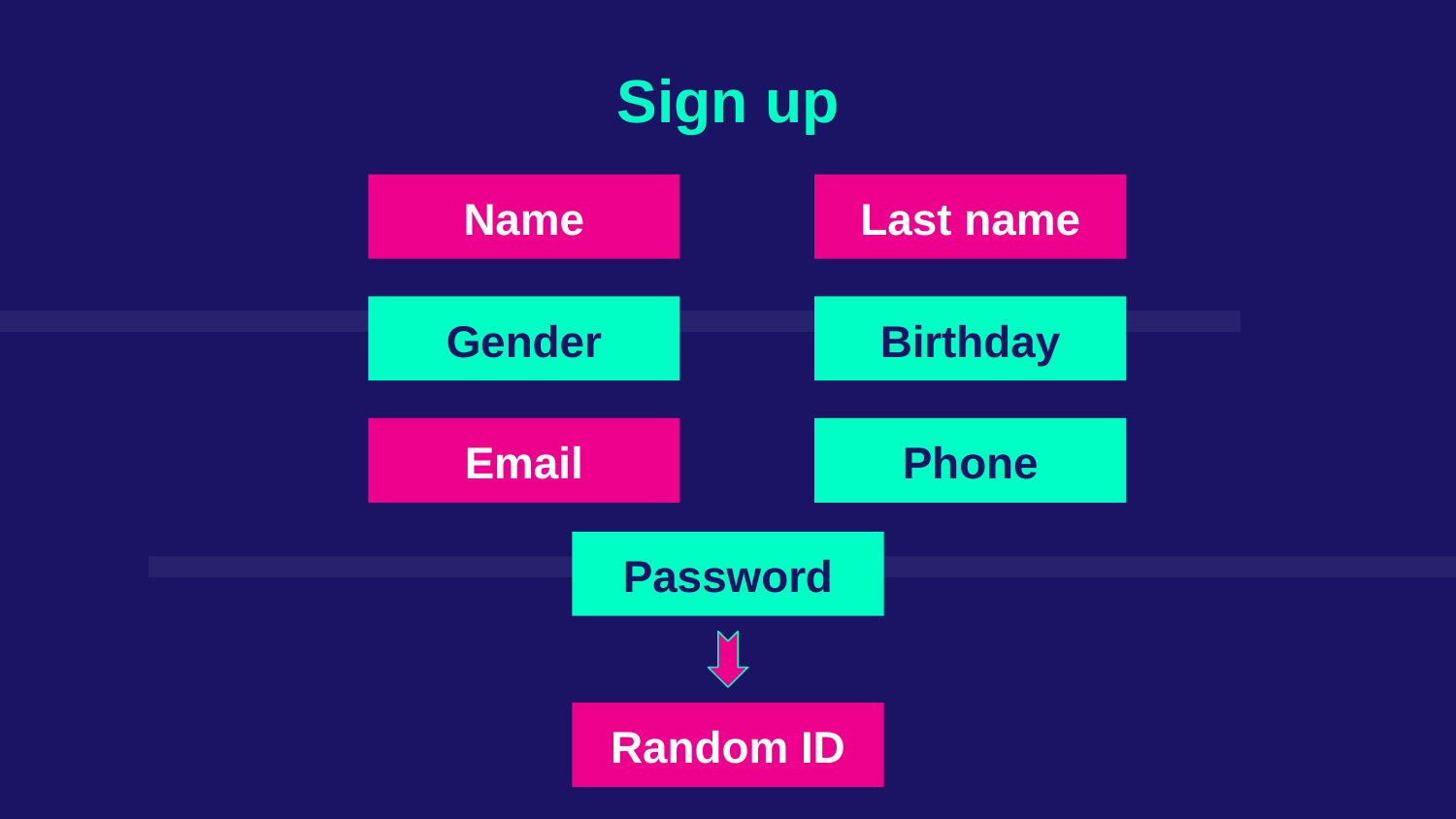

Sign up
Name
Last name
Gender
Birthday
Email
# Phone
Password

Random ID